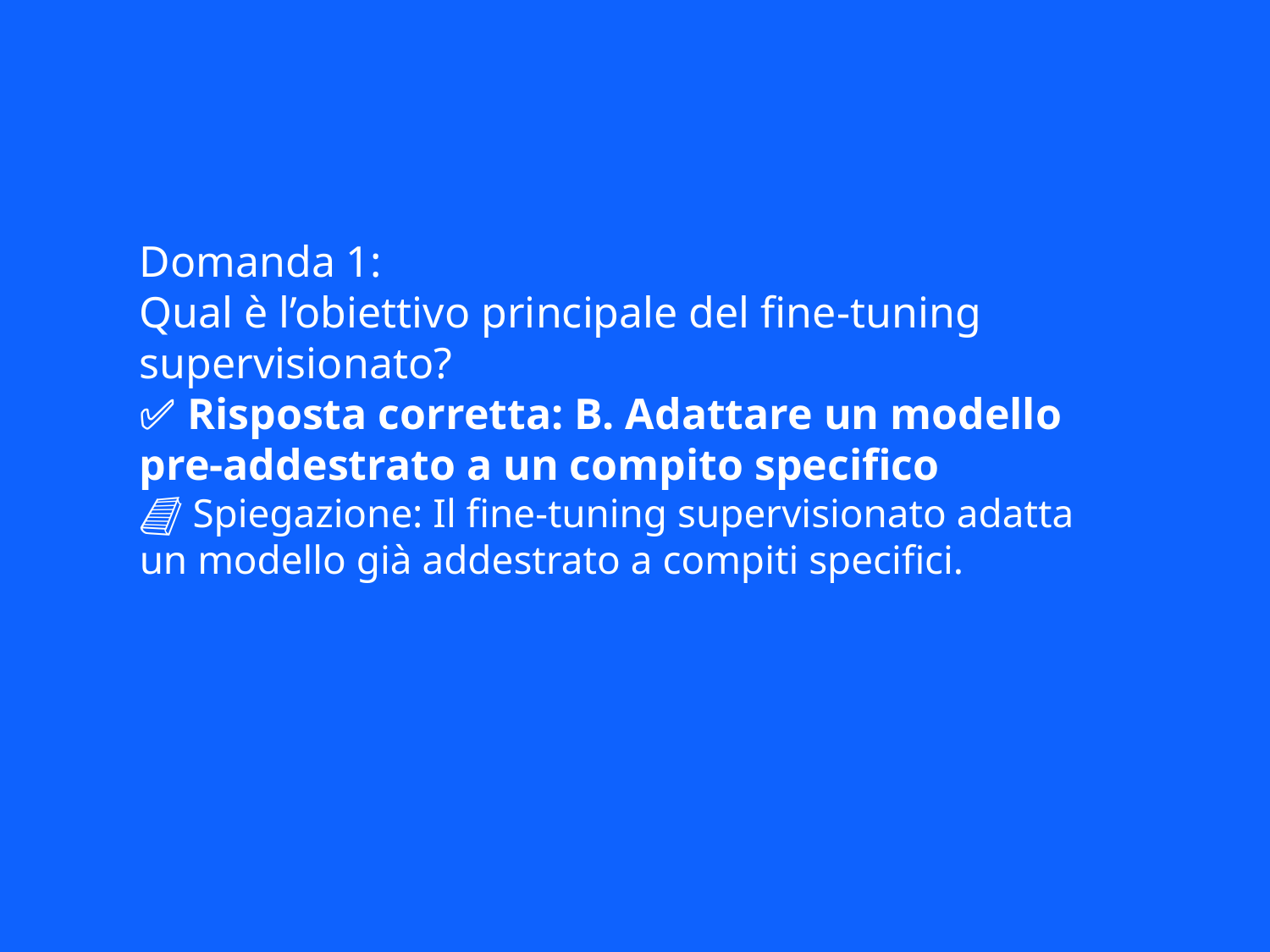

Domanda 1:
Qual è l’obiettivo principale del fine-tuning supervisionato?
✅ Risposta corretta: B. Adattare un modello pre-addestrato a un compito specifico
📘 Spiegazione: Il fine-tuning supervisionato adatta un modello già addestrato a compiti specifici.